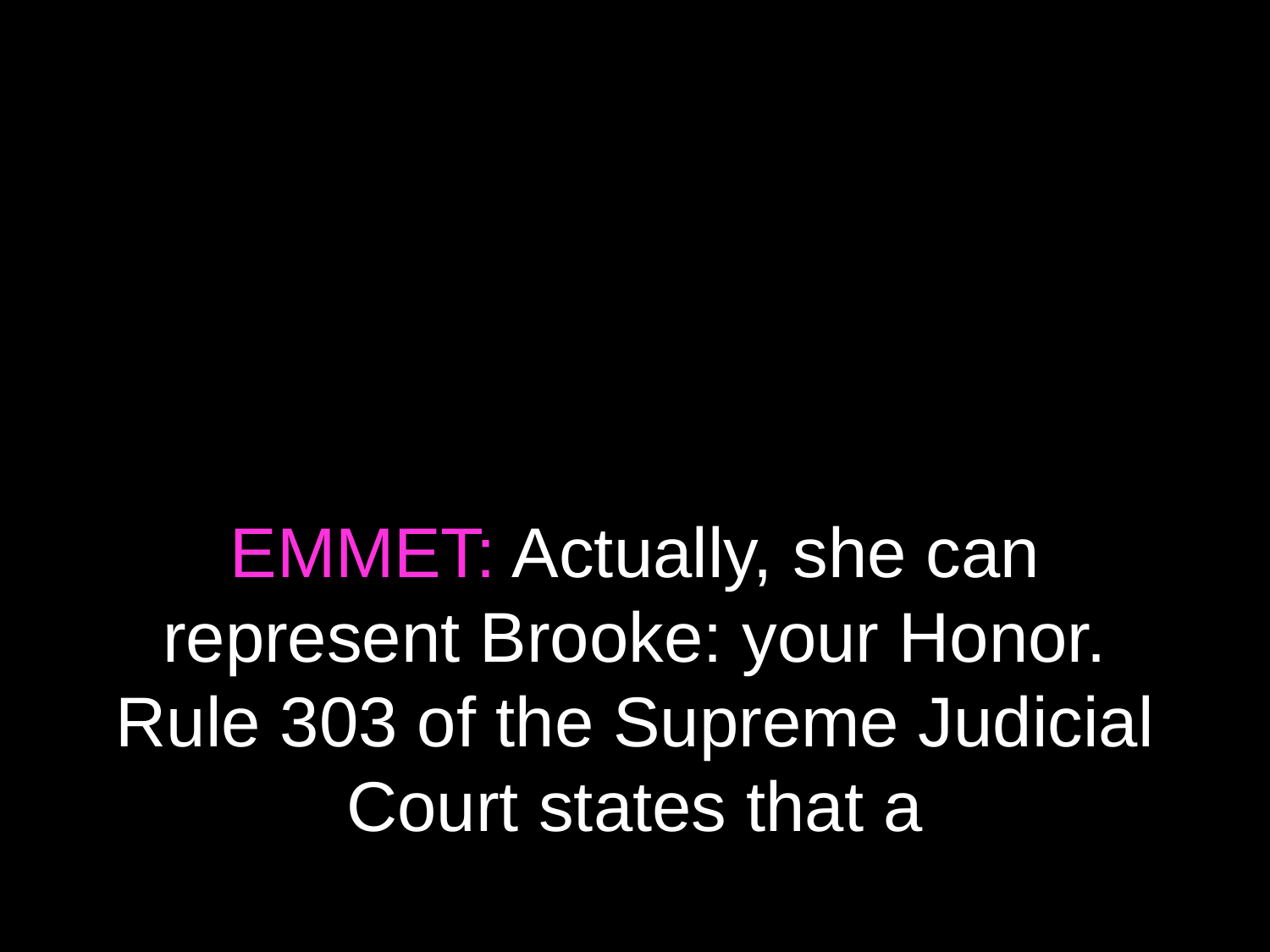

# EMMET: Actually, she can represent Brooke: your Honor. Rule 303 of the Supreme Judicial Court states that a